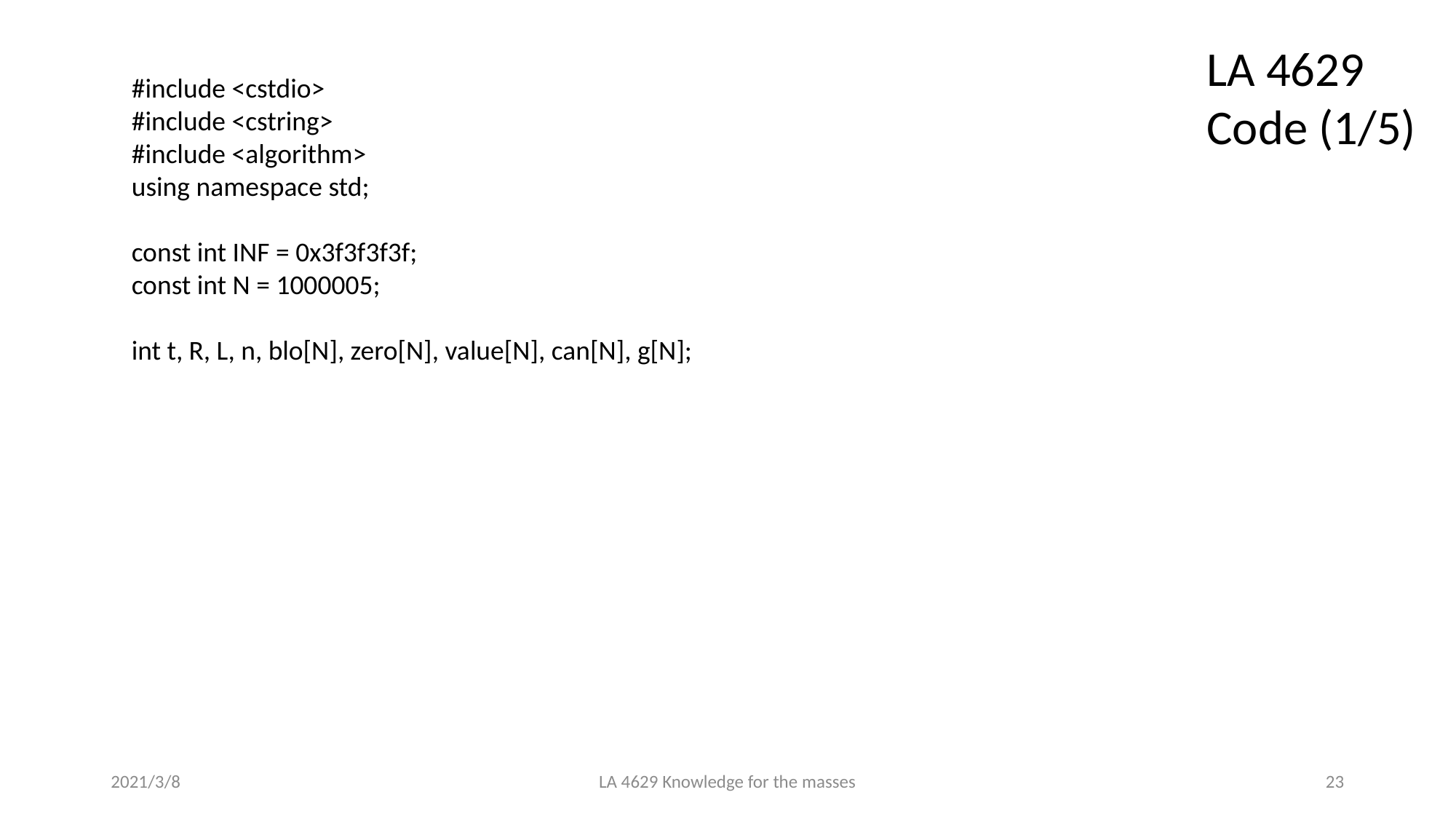

LA 4629 Code (1/5)
#include <cstdio>
#include <cstring>
#include <algorithm>
using namespace std;

const int INF = 0x3f3f3f3f;
const int N = 1000005;

int t, R, L, n, blo[N], zero[N], value[N], can[N], g[N];
2021/3/8
LA 4629 Knowledge for the masses
23